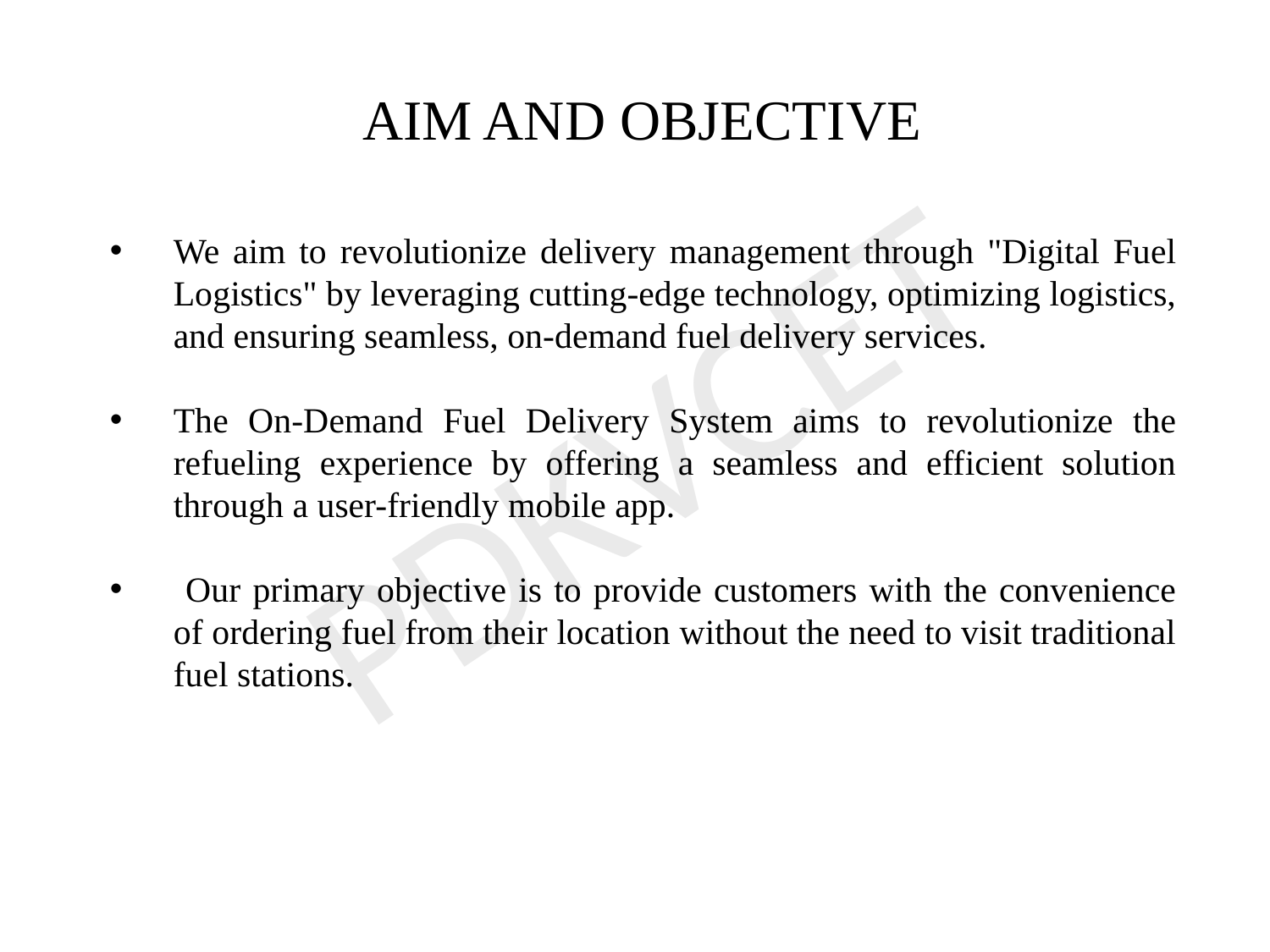

AIM AND OBJECTIVE

We aim to revolutionize delivery management through "Digital Fuel Logistics" by leveraging cutting-edge technology, optimizing logistics, and ensuring seamless, on-demand fuel delivery services.

The On-Demand Fuel Delivery System aims to revolutionize the refueling experience by offering a seamless and efficient solution through a user-friendly mobile app.

 Our primary objective is to provide customers with the convenience of ordering fuel from their location without the need to visit traditional fuel stations.

PDKVCET